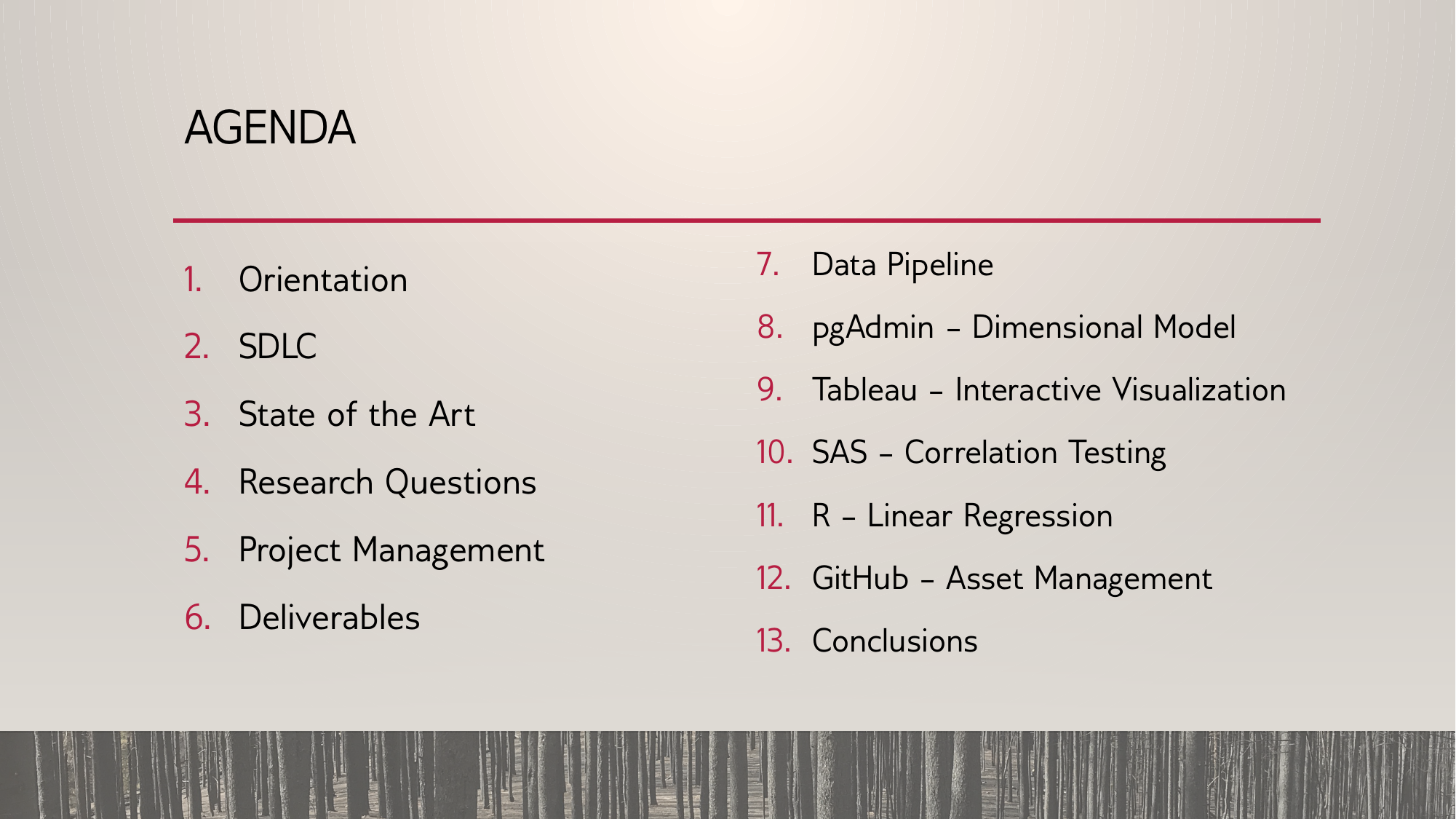

# Agenda
Data Pipeline
pgAdmin – Dimensional Model
Tableau – Interactive Visualization
SAS – Correlation Testing
R – Linear Regression
GitHub – Asset Management
Conclusions

Orientation
SDLC
State of the Art
Research Questions
Project Management
Deliverables